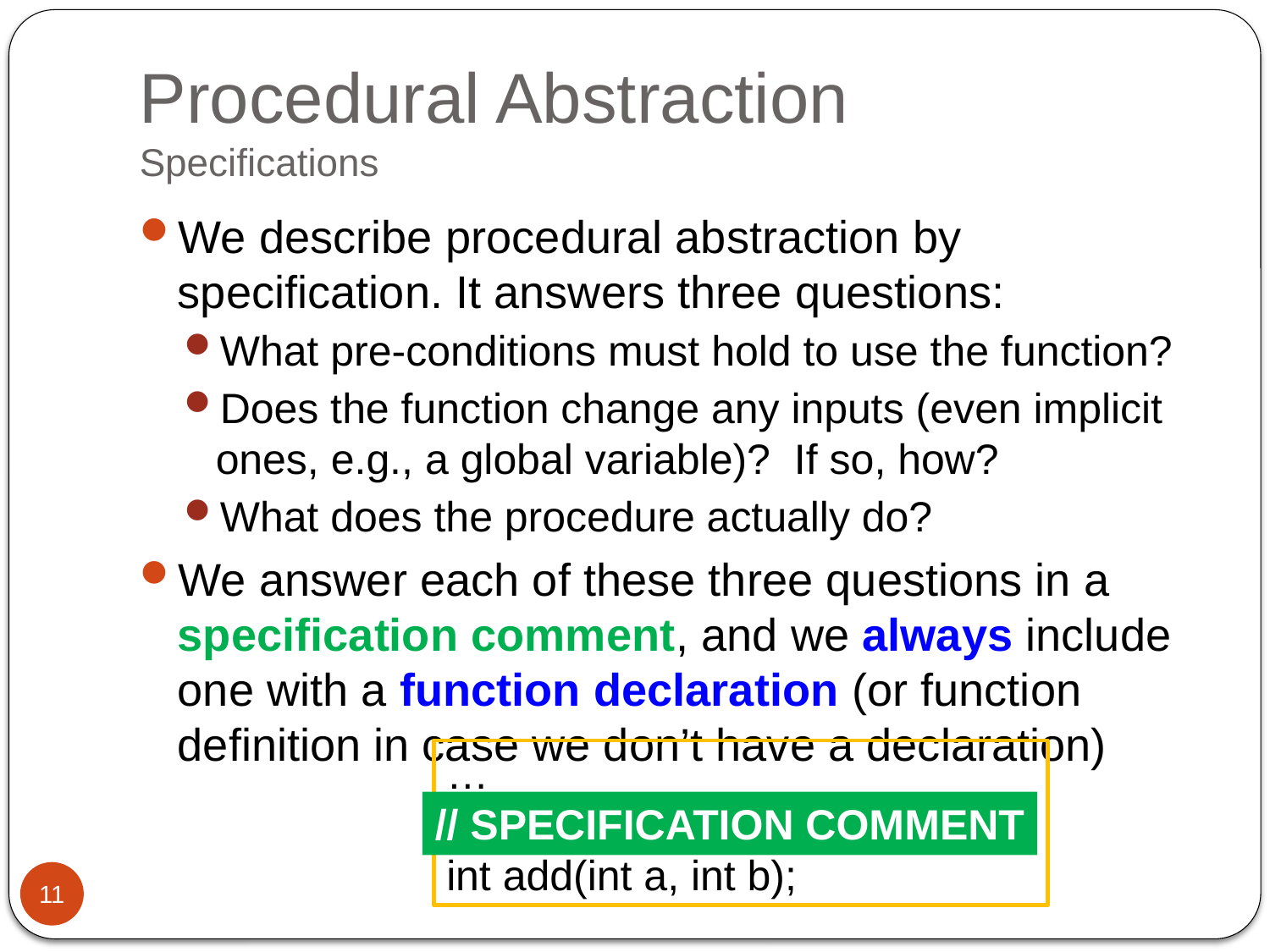

# Procedural Abstraction Specifications
We describe procedural abstraction by specification. It answers three questions:
What pre-conditions must hold to use the function?
Does the function change any inputs (even implicit ones, e.g., a global variable)?  If so, how?
What does the procedure actually do?
We answer each of these three questions in a specification comment, and we always include one with a function declaration (or function definition in case we don’t have a declaration)
…

int add(int a, int b);
// SPECIFICATION COMMENT
11